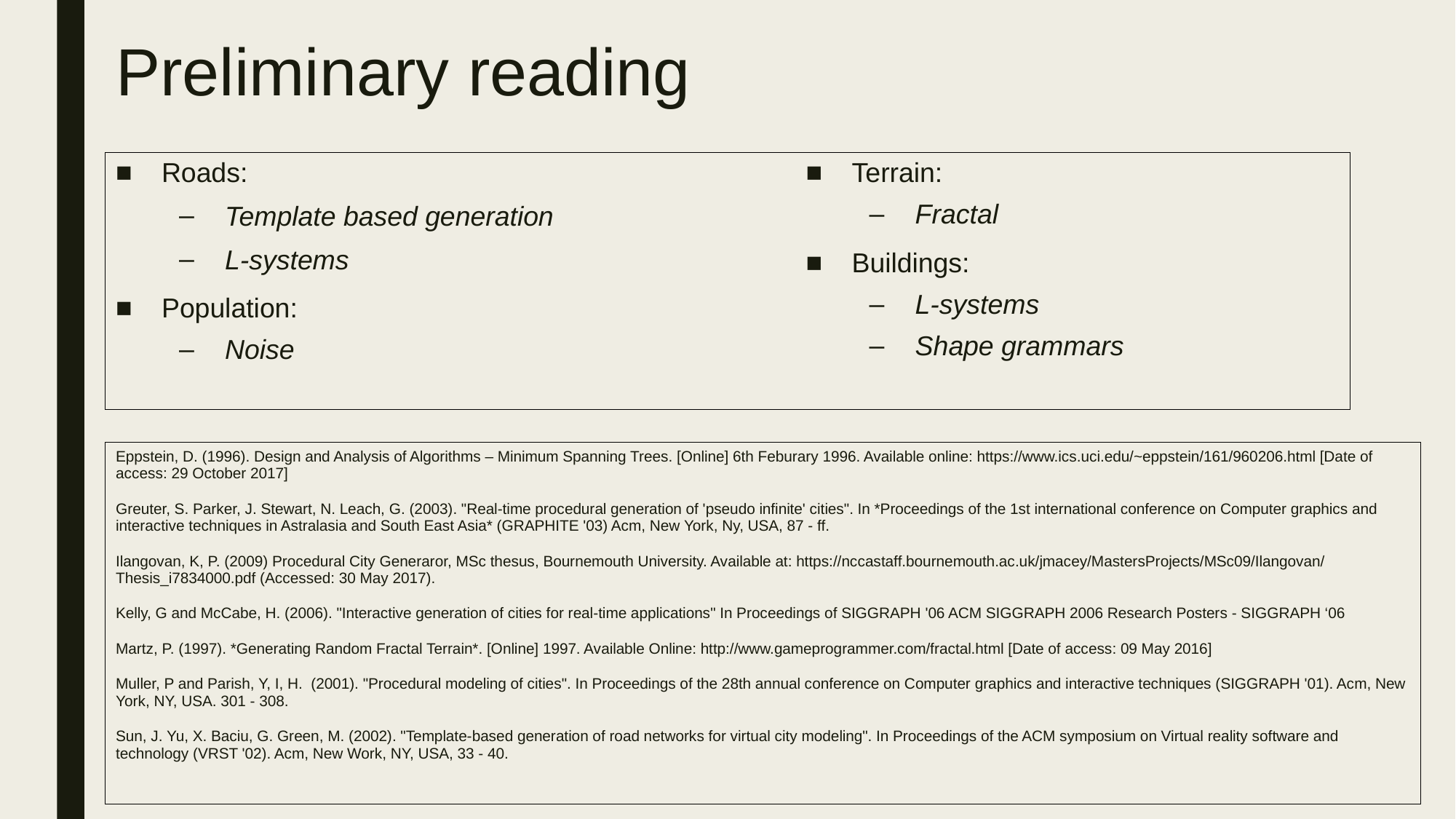

# Preliminary reading
Roads:
Template based generation
L-systems
Population:
Noise

Terrain:
Fractal
Buildings:
L-systems
Shape grammars

Eppstein, D. (1996). Design and Analysis of Algorithms – Minimum Spanning Trees. [Online] 6th Feburary 1996. Available online: https://www.ics.uci.edu/~eppstein/161/960206.html [Date of access: 29 October 2017]
Greuter, S. Parker, J. Stewart, N. Leach, G. (2003). "Real-time procedural generation of 'pseudo infinite' cities". In *Proceedings of the 1st international conference on Computer graphics and interactive techniques in Astralasia and South East Asia* (GRAPHITE '03) Acm, New York, Ny, USA, 87 - ff.
Ilangovan, K, P. (2009) Procedural City Generaror, MSc thesus, Bournemouth University. Available at: https://nccastaff.bournemouth.ac.uk/jmacey/MastersProjects/MSc09/Ilangovan/Thesis_i7834000.pdf (Accessed: 30 May 2017).
Kelly, G and McCabe, H. (2006). "Interactive generation of cities for real-time applications" In Proceedings of SIGGRAPH '06 ACM SIGGRAPH 2006 Research Posters - SIGGRAPH ‘06
Martz, P. (1997). *Generating Random Fractal Terrain*. [Online] 1997. Available Online: http://www.gameprogrammer.com/fractal.html [Date of access: 09 May 2016]
Muller, P and Parish, Y, I, H.  (2001). "Procedural modeling of cities". In Proceedings of the 28th annual conference on Computer graphics and interactive techniques (SIGGRAPH '01). Acm, New York, NY, USA. 301 - 308.
Sun, J. Yu, X. Baciu, G. Green, M. (2002). "Template-based generation of road networks for virtual city modeling". In Proceedings of the ACM symposium on Virtual reality software and technology (VRST '02). Acm, New Work, NY, USA, 33 - 40.